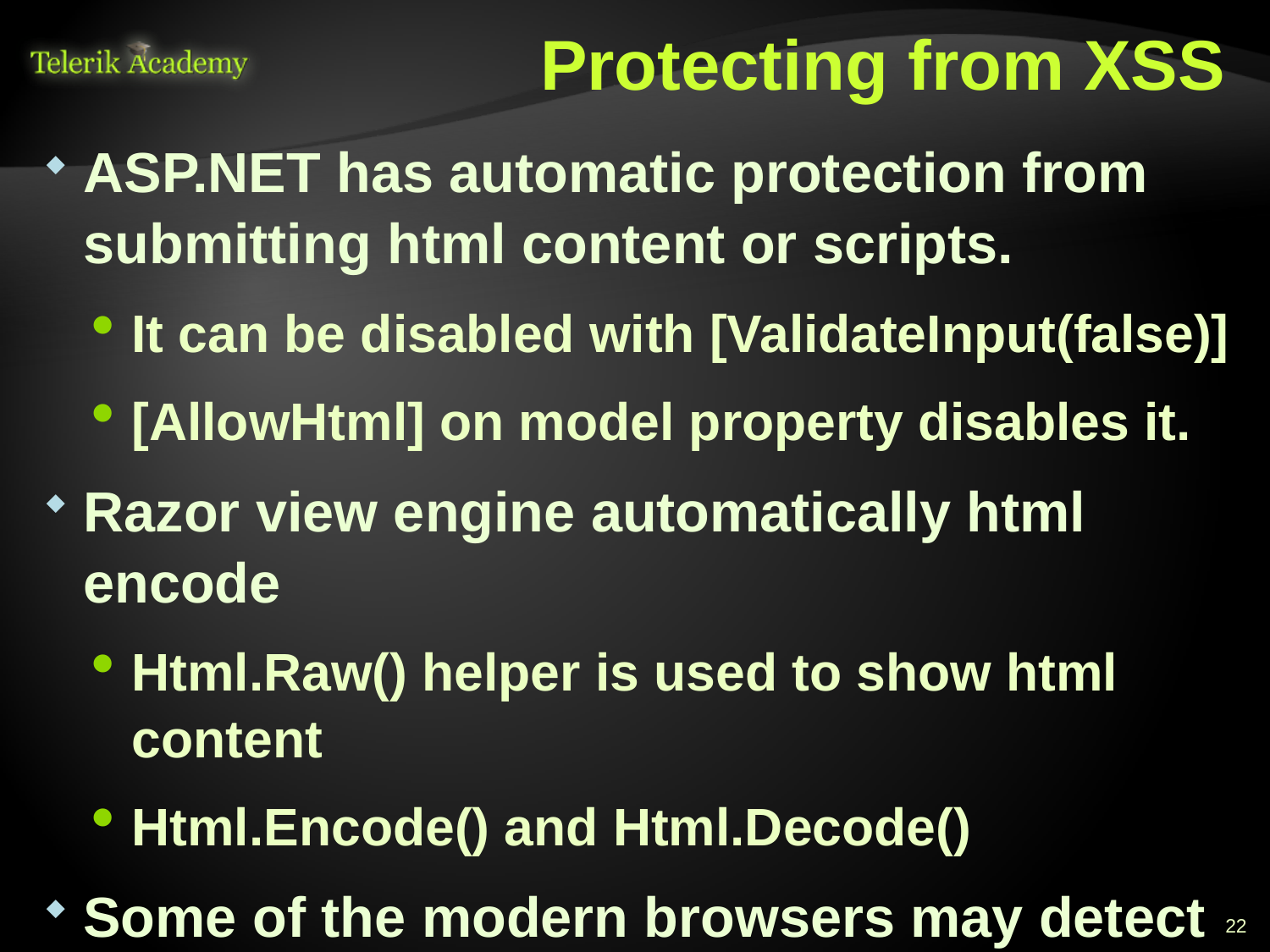

# Protecting from XSS
ASP.NET has automatic protection from submitting html content or scripts.
It can be disabled with [ValidateInput(false)]
[AllowHtml] on model property disables it.
Razor view engine automatically html encode
Html.Raw() helper is used to show html content
Html.Encode() and Html.Decode()
Some of the modern browsers may detect it
Use approved libraries to submit Html-AntiXSS
22